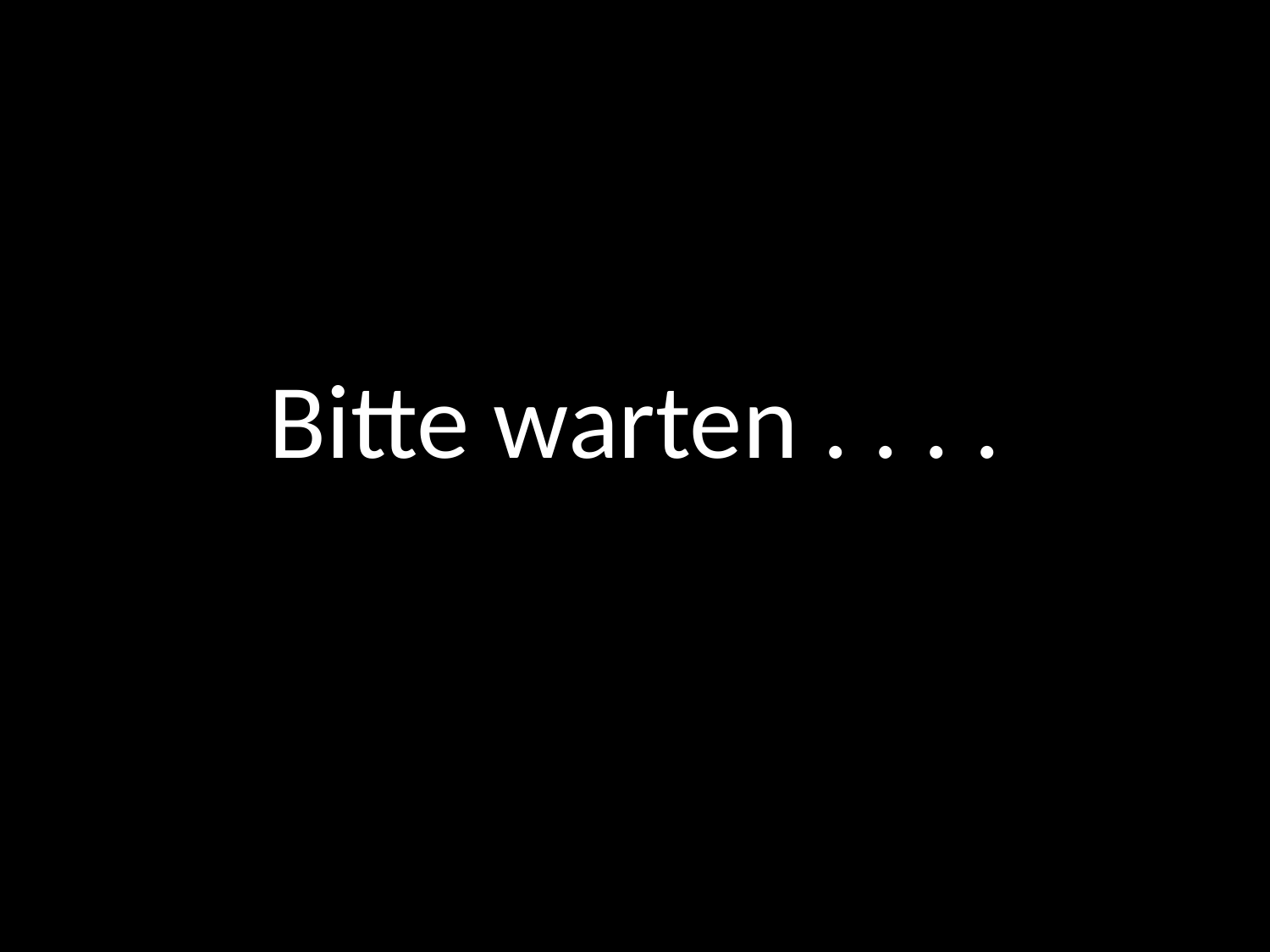

# Bitte warten . . . .